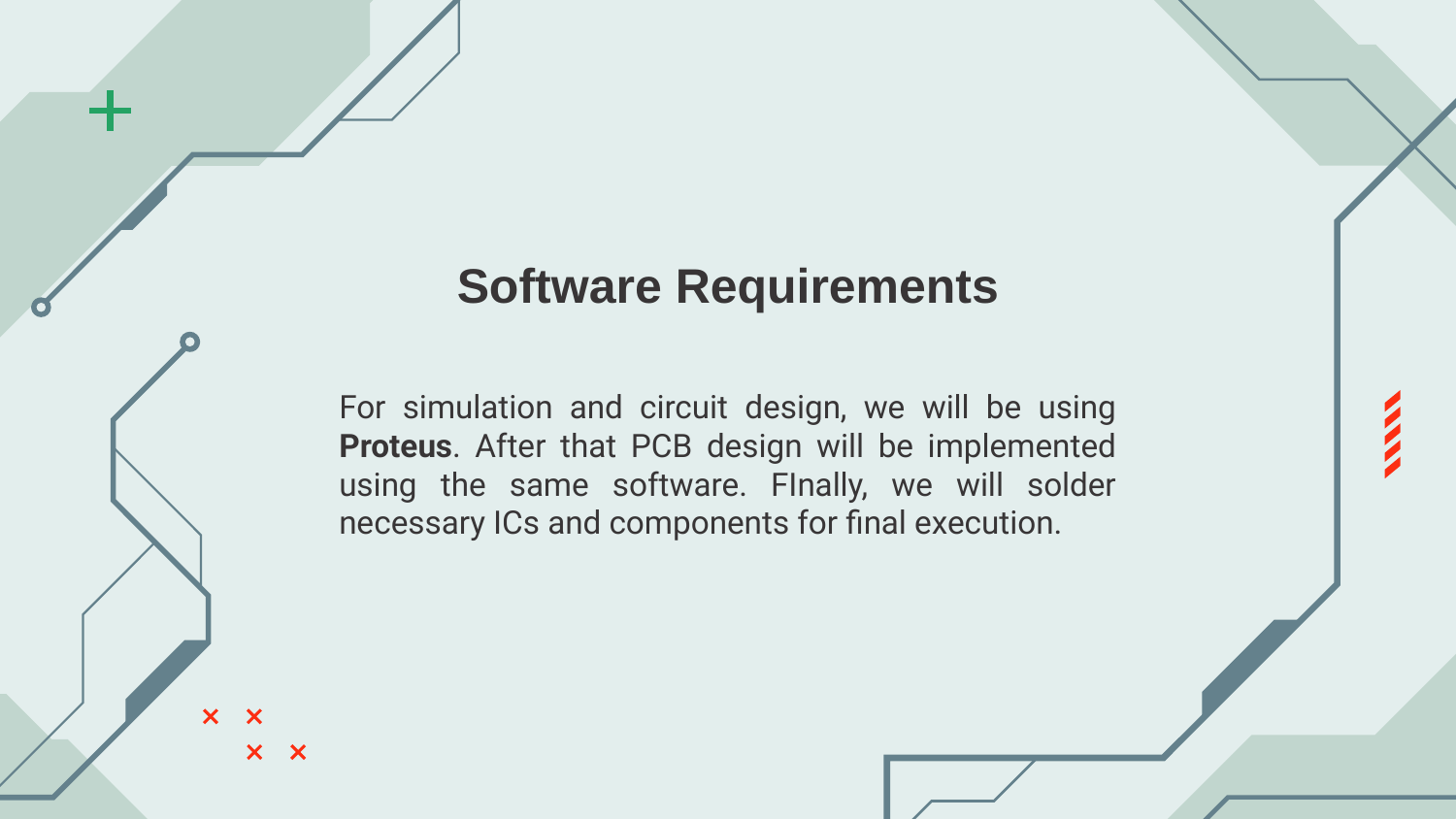

# Software Requirements
For simulation and circuit design, we will be using Proteus. After that PCB design will be implemented using the same software. FInally, we will solder necessary ICs and components for final execution.